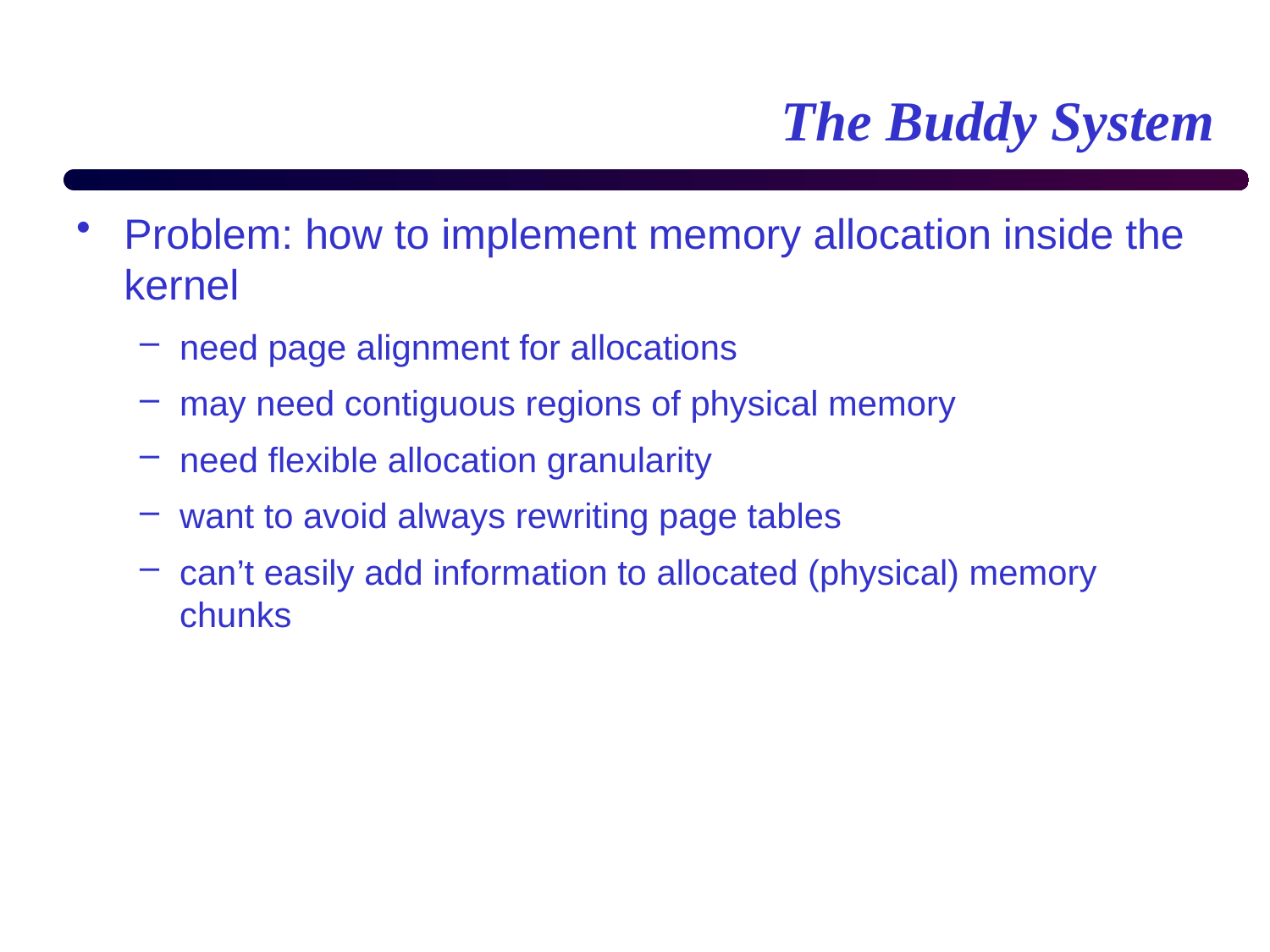

# The Buddy System
Problem: how to implement memory allocation inside the kernel
need page alignment for allocations
may need contiguous regions of physical memory
need flexible allocation granularity
want to avoid always rewriting page tables
can’t easily add information to allocated (physical) memory chunks